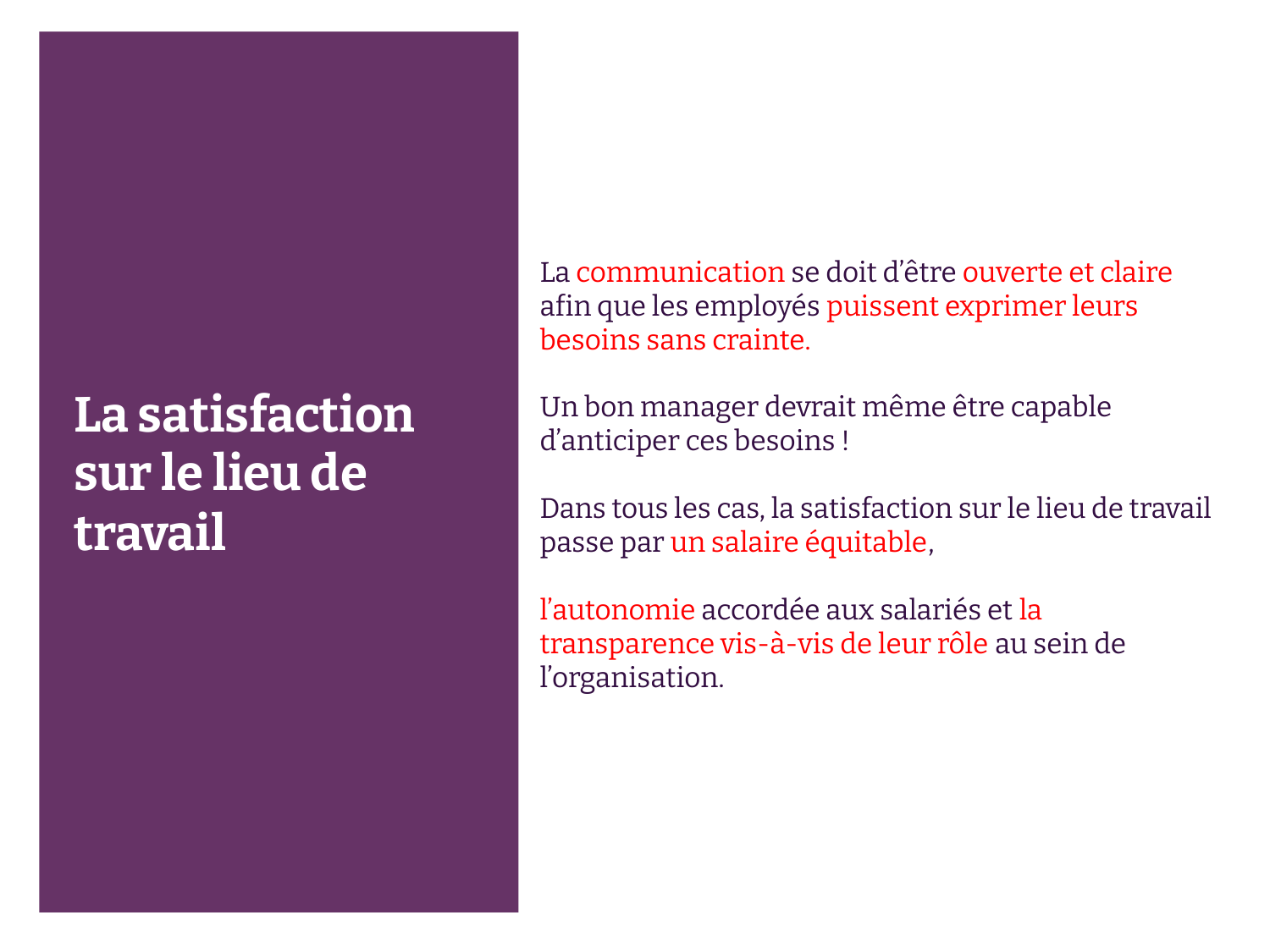

La communication se doit d’être ouverte et claire afin que les employés puissent exprimer leurs besoins sans crainte.

Un bon manager devrait même être capable d’anticiper ces besoins !

Dans tous les cas, la satisfaction sur le lieu de travail passe par un salaire équitable,

l’autonomie accordée aux salariés et la transparence vis-à-vis de leur rôle au sein de l’organisation.
La satisfaction sur le lieu de travail